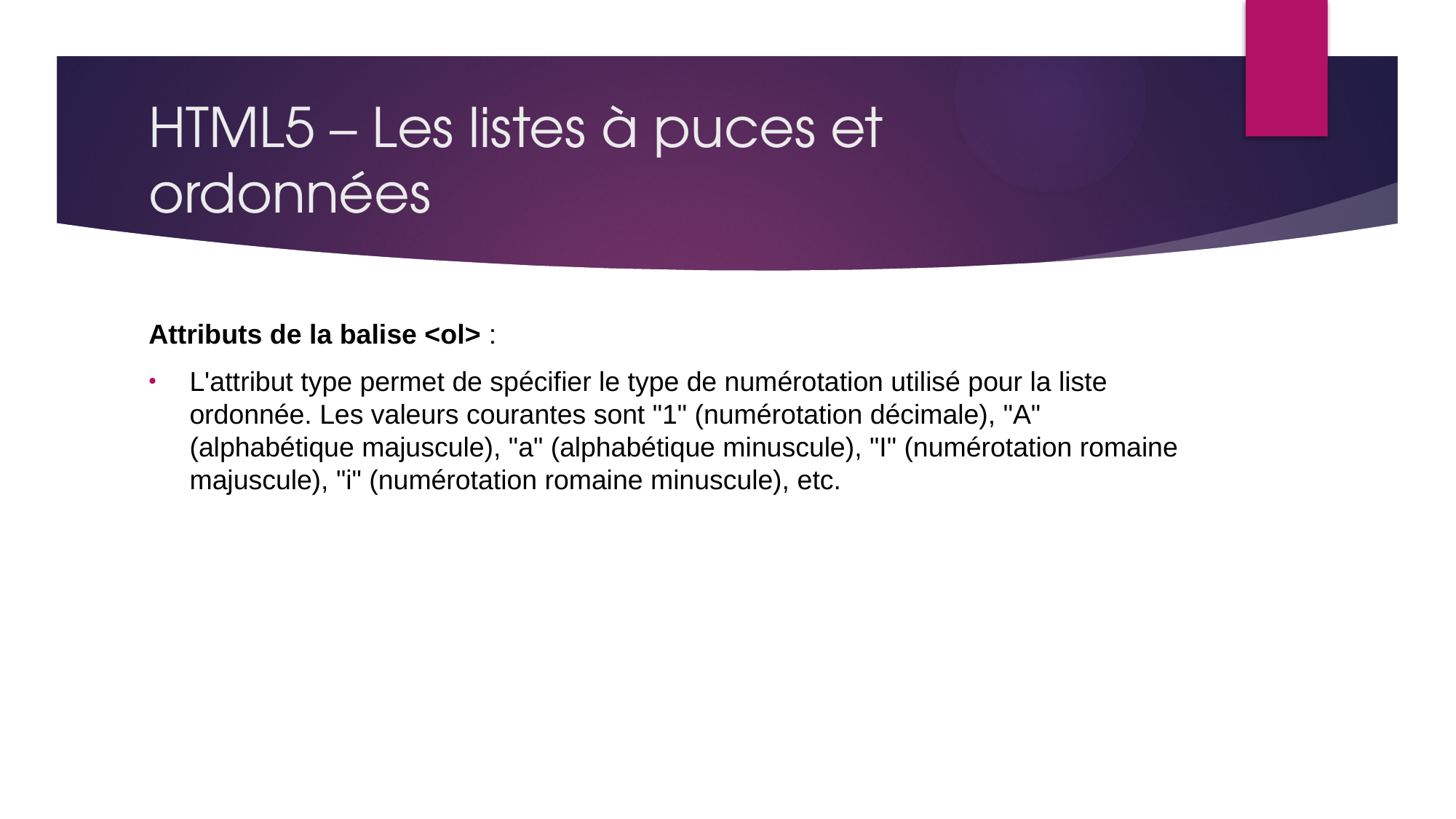

# HTML5 – Les listes à puces et ordonnées
Attributs de la balise <ol> :
L'attribut type permet de spécifier le type de numérotation utilisé pour la liste ordonnée. Les valeurs courantes sont "1" (numérotation décimale), "A" (alphabétique majuscule), "a" (alphabétique minuscule), "I" (numérotation romaine majuscule), "i" (numérotation romaine minuscule), etc.